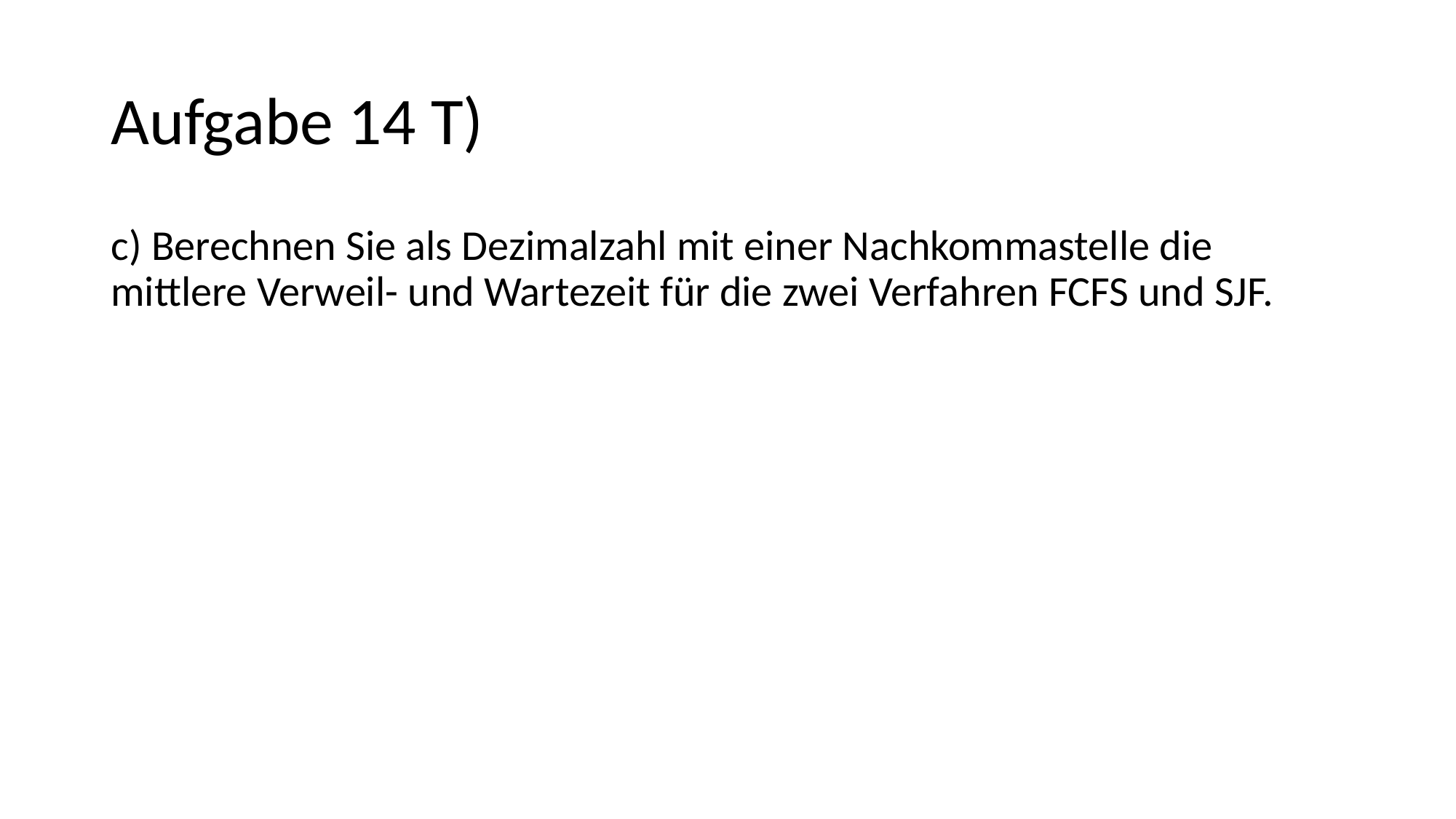

# Aufgabe 14 T)
c) Berechnen Sie als Dezimalzahl mit einer Nachkommastelle die mittlere Verweil- und Wartezeit für die zwei Verfahren FCFS und SJF.